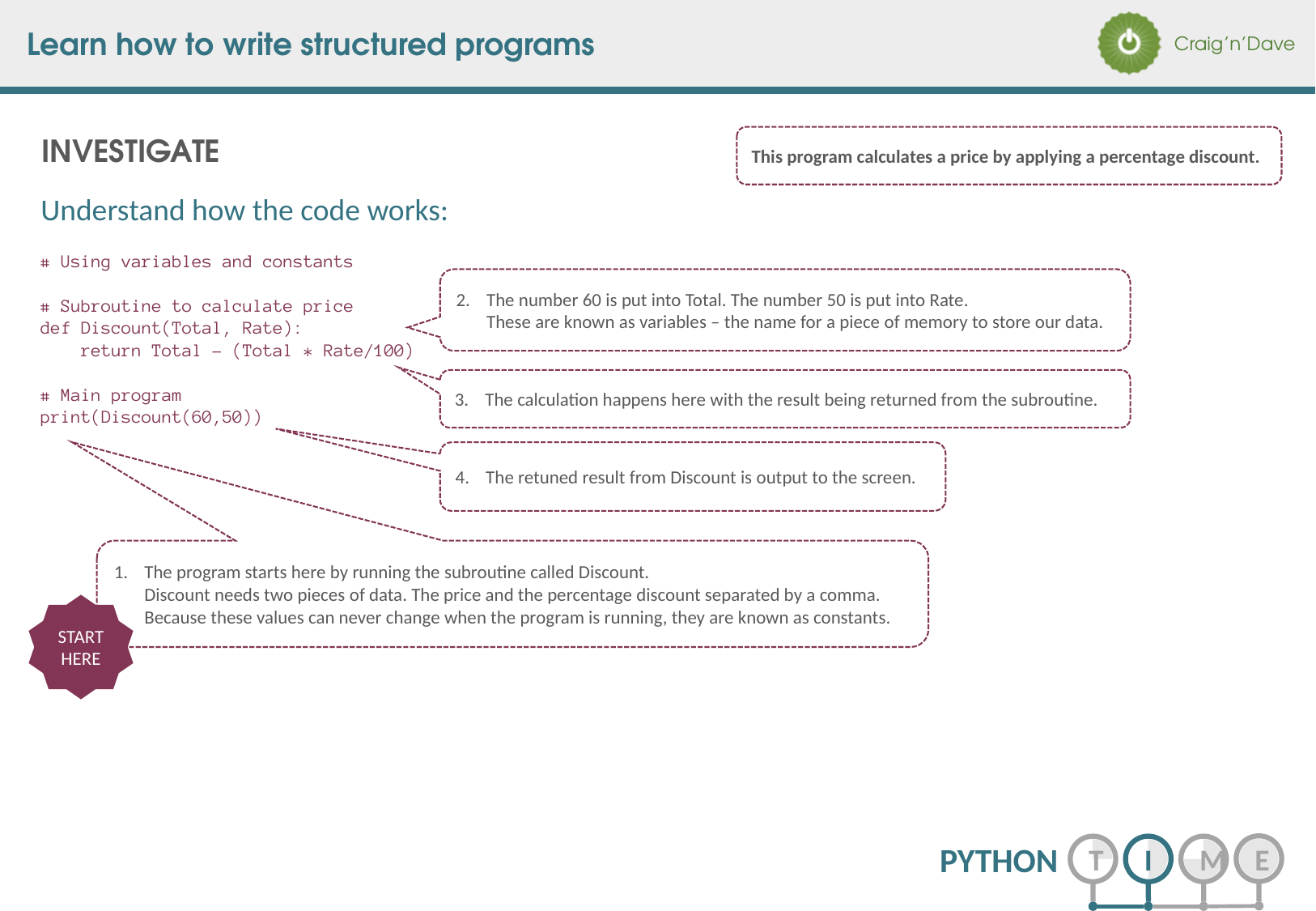

This program calculates a price by applying a percentage discount.
Understand how the code works:

# Using variables and constants

# Subroutine to calculate price
def Discount(Total, Rate):
    return Total - (Total * Rate/100)

# Main program
print(Discount(60,50))
The number 60 is put into Total. The number 50 is put into Rate.
These are known as variables – the name for a piece of memory to store our data.
The calculation happens here with the result being returned from the subroutine.
The retuned result from Discount is output to the screen.
The program starts here by running the subroutine called Discount.
Discount needs two pieces of data. The price and the percentage discount separated by a comma.
Because these values can never change when the program is running, they are known as constants.
START HERE